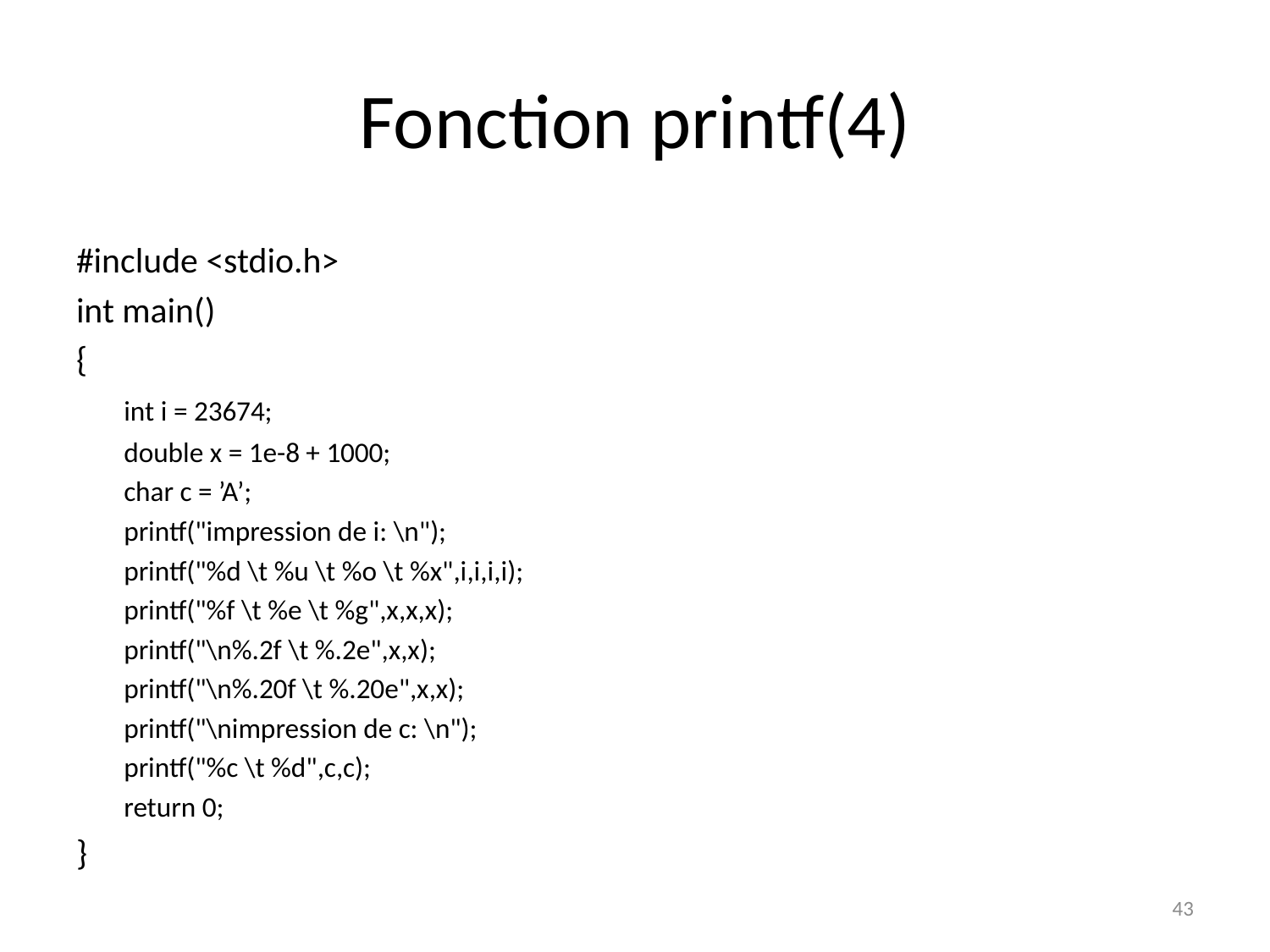

# Fonction printf(4)
#include <stdio.h>
int main()
{
	int i = 23674;
	double x = 1e-8 + 1000;
	char c = ’A’;
	printf("impression de i: \n");
	printf("%d \t %u \t %o \t %x",i,i,i,i);
	printf("%f \t %e \t %g",x,x,x);
	printf("\n%.2f \t %.2e",x,x);
	printf("\n%.20f \t %.20e",x,x);
	printf("\nimpression de c: \n");
	printf("%c \t %d",c,c);
	return 0;
}

43